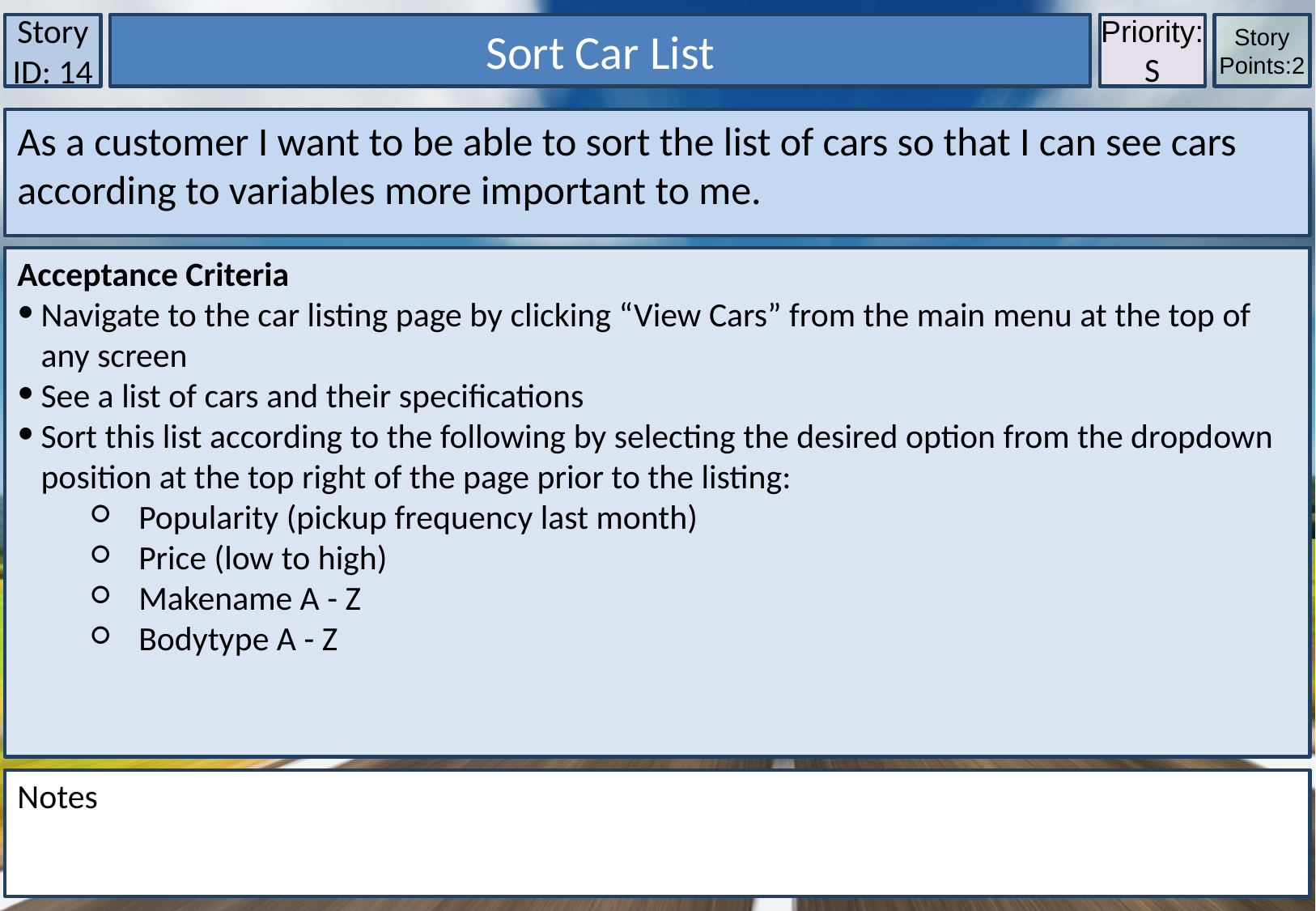

Story ID: 14
Sort Car List
Priority:S
Story Points:2
As a customer I want to be able to sort the list of cars so that I can see cars according to variables more important to me.
Acceptance Criteria
Navigate to the car listing page by clicking “View Cars” from the main menu at the top of any screen
See a list of cars and their specifications
Sort this list according to the following by selecting the desired option from the dropdown position at the top right of the page prior to the listing:
Popularity (pickup frequency last month)
Price (low to high)
Makename A - Z
Bodytype A - Z
Notes